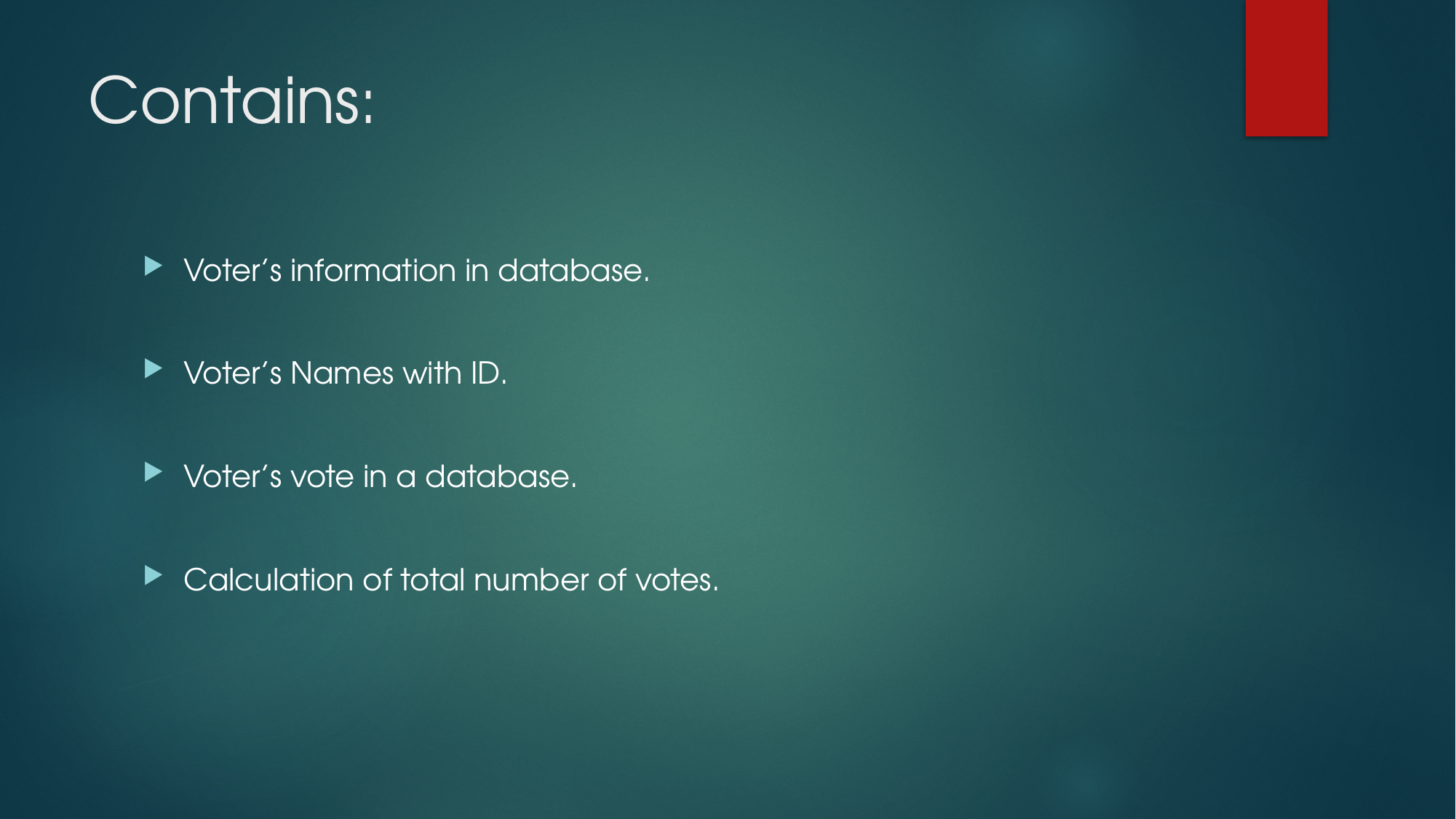

# Contains:
Voter’s information in database.

Voter’s Names with ID.

Voter’s vote in a database.

Calculation of total number of votes.